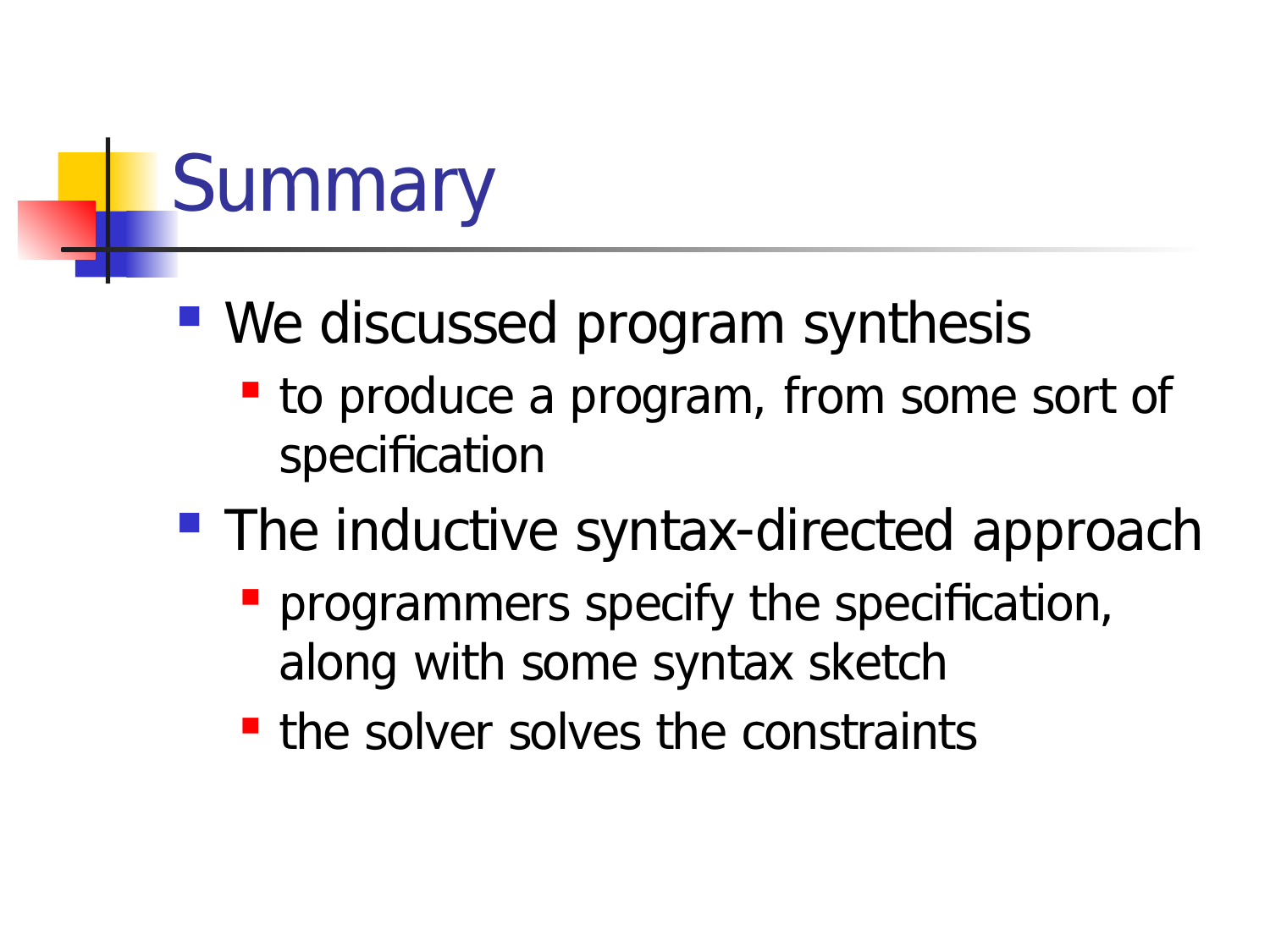

# Summary
We discussed program synthesis
to produce a program, from some sort of specification
The inductive syntax-directed approach
programmers specify the specification, along with some syntax sketch
the solver solves the constraints